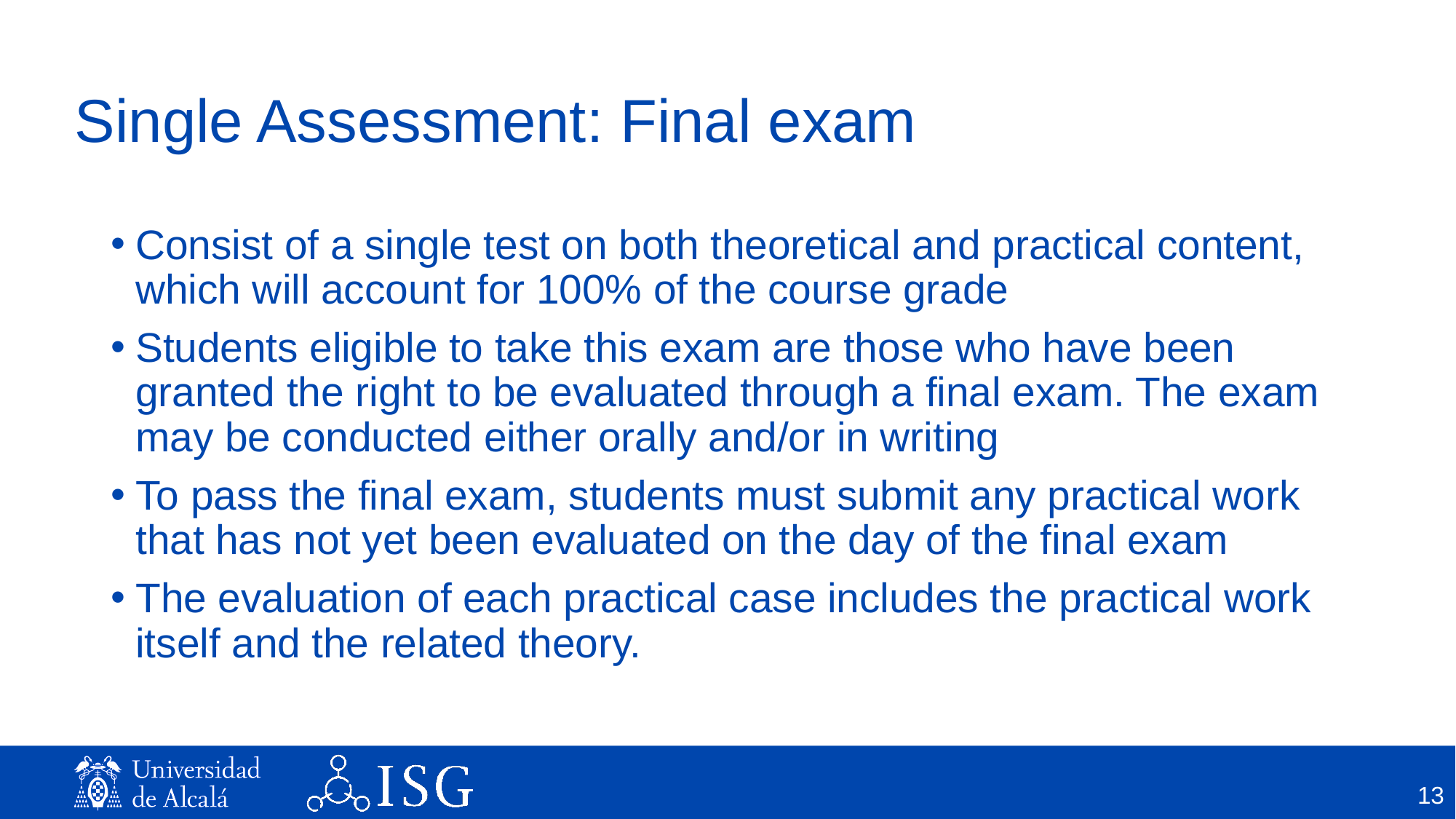

# Single Assessment: Final exam
Consist of a single test on both theoretical and practical content, which will account for 100% of the course grade
Students eligible to take this exam are those who have been granted the right to be evaluated through a final exam. The exam may be conducted either orally and/or in writing
To pass the final exam, students must submit any practical work that has not yet been evaluated on the day of the final exam
The evaluation of each practical case includes the practical work itself and the related theory.